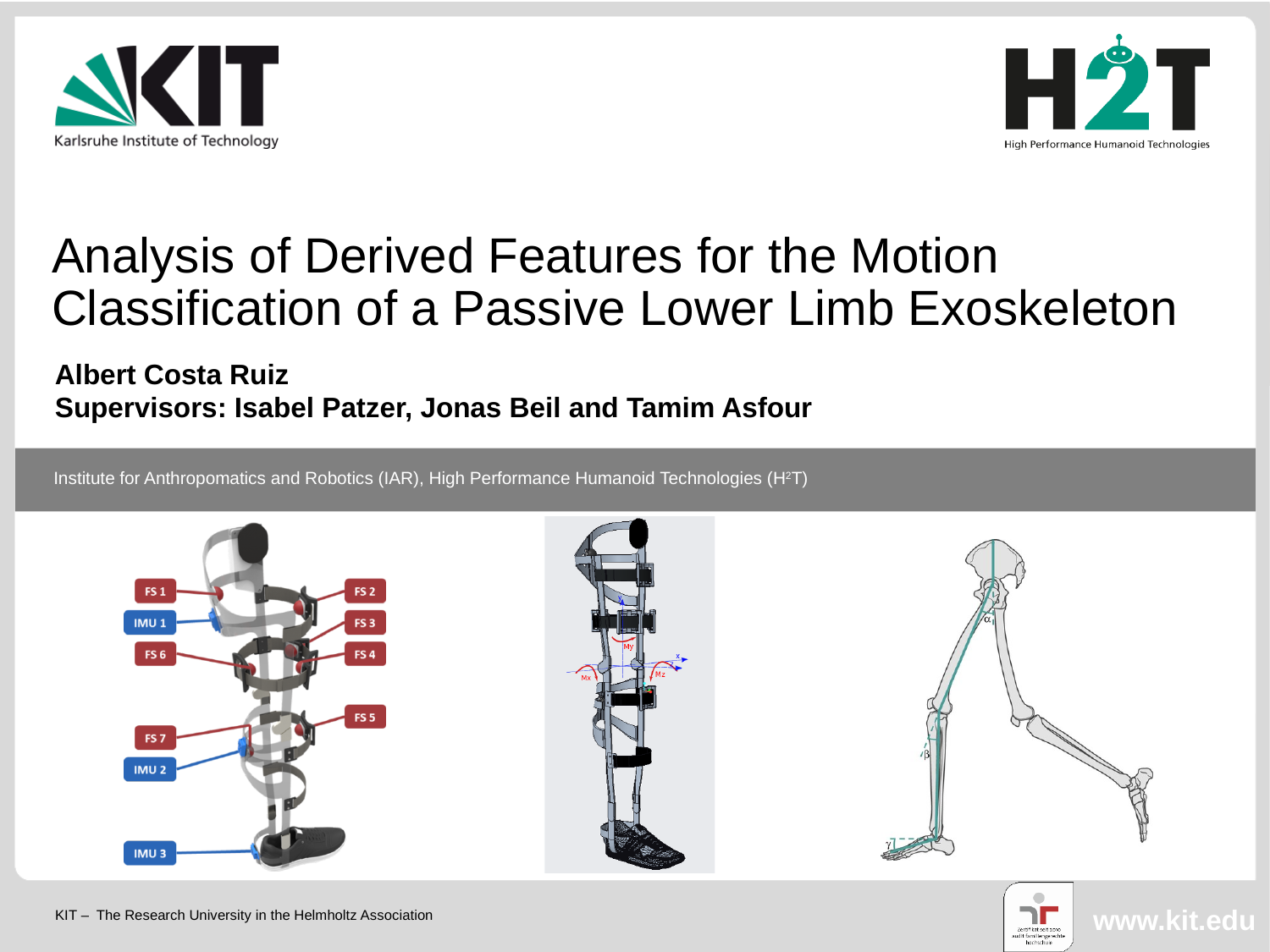

#

Analysis of Derived Features for the Motion Classification of a Passive Lower Limb Exoskeleton
Albert Costa Ruiz
Supervisors: Isabel Patzer, Jonas Beil and Tamim Asfour